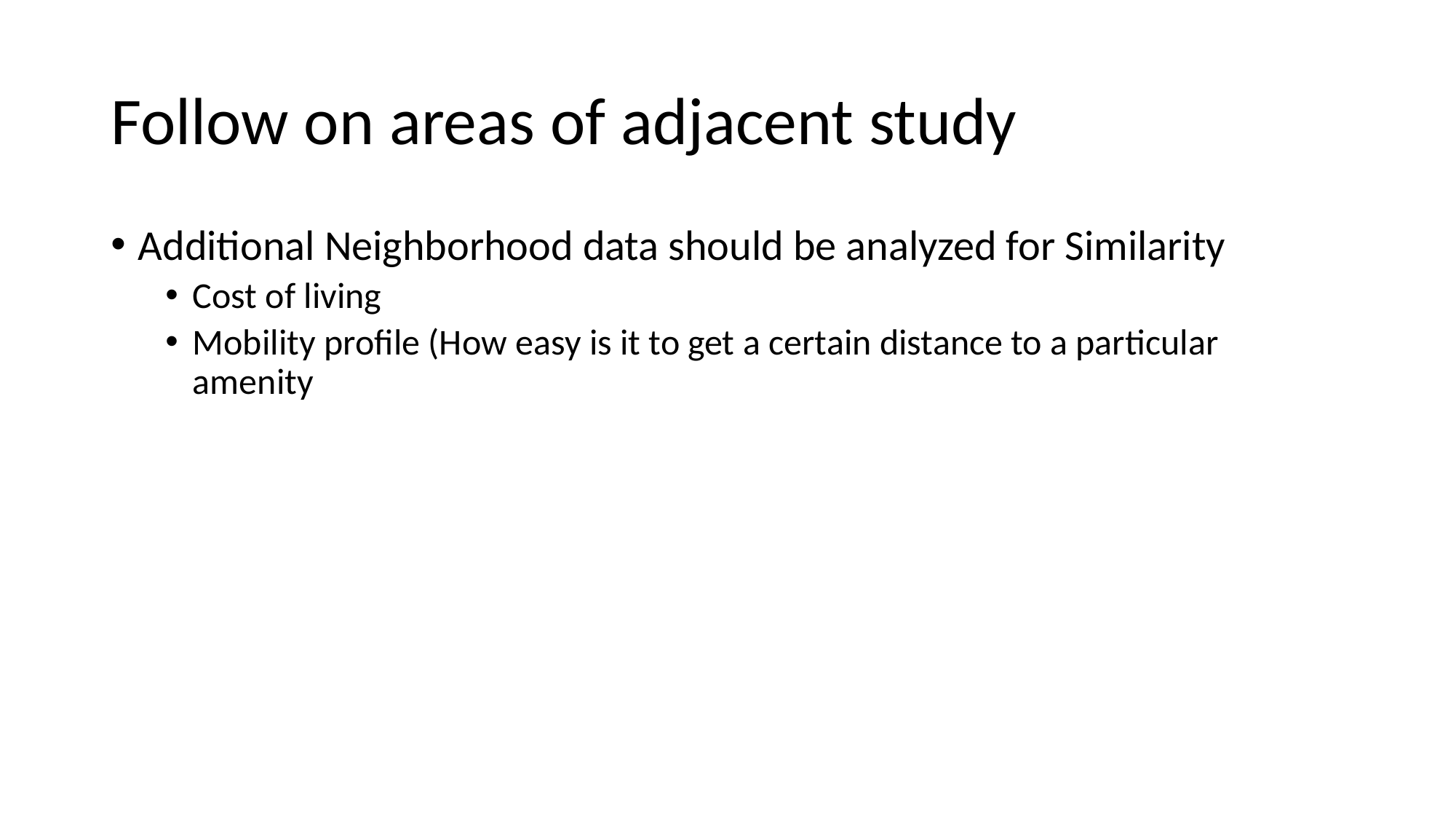

# Follow on areas of adjacent study
Additional Neighborhood data should be analyzed for Similarity
Cost of living
Mobility profile (How easy is it to get a certain distance to a particular amenity